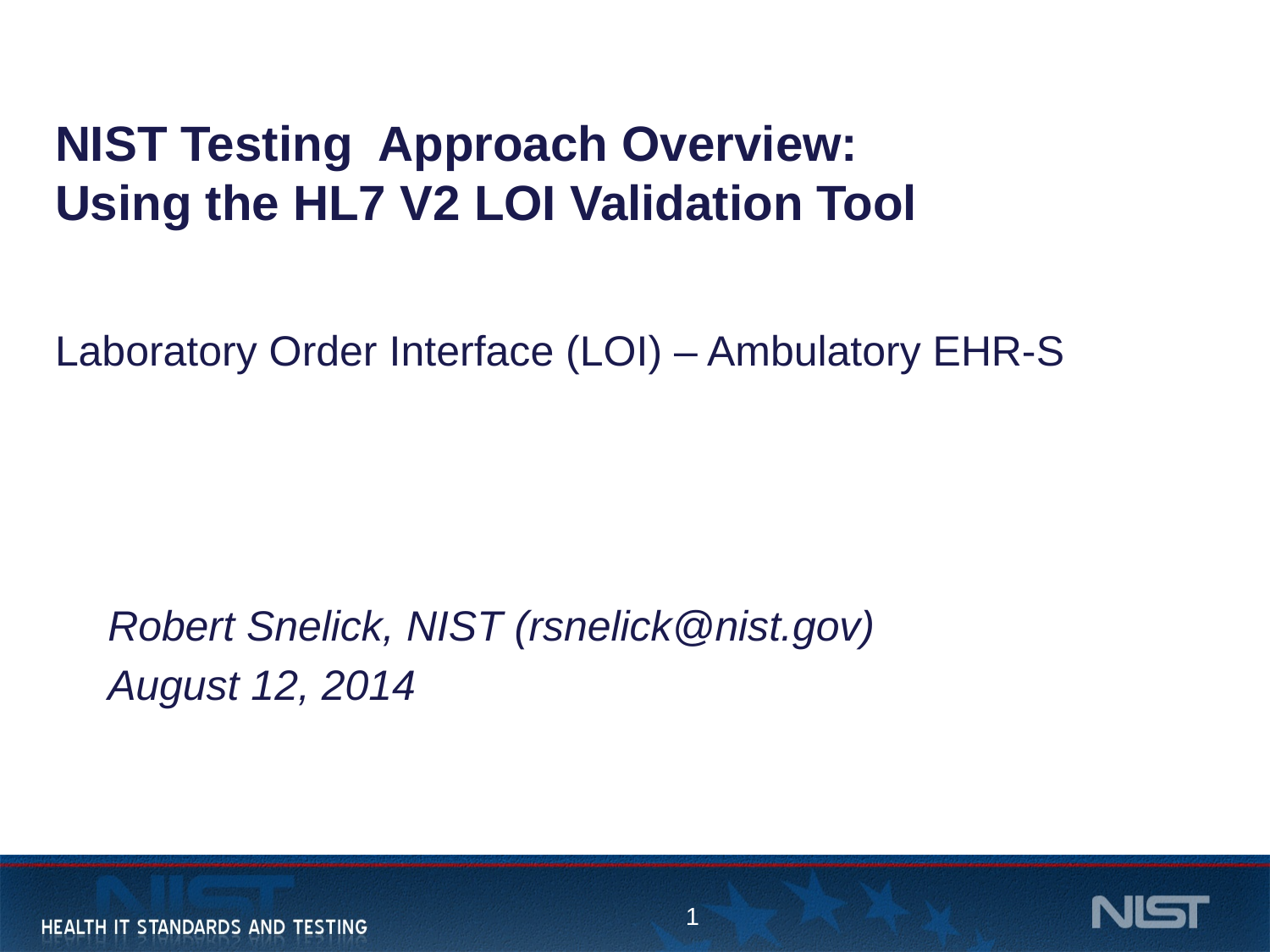

# NIST Testing  Approach Overview: Using the HL7 V2 LOI Validation Tool
Laboratory Order Interface (LOI) – Ambulatory EHR-S
Robert Snelick, NIST (rsnelick@nist.gov)
August 12, 2014
1